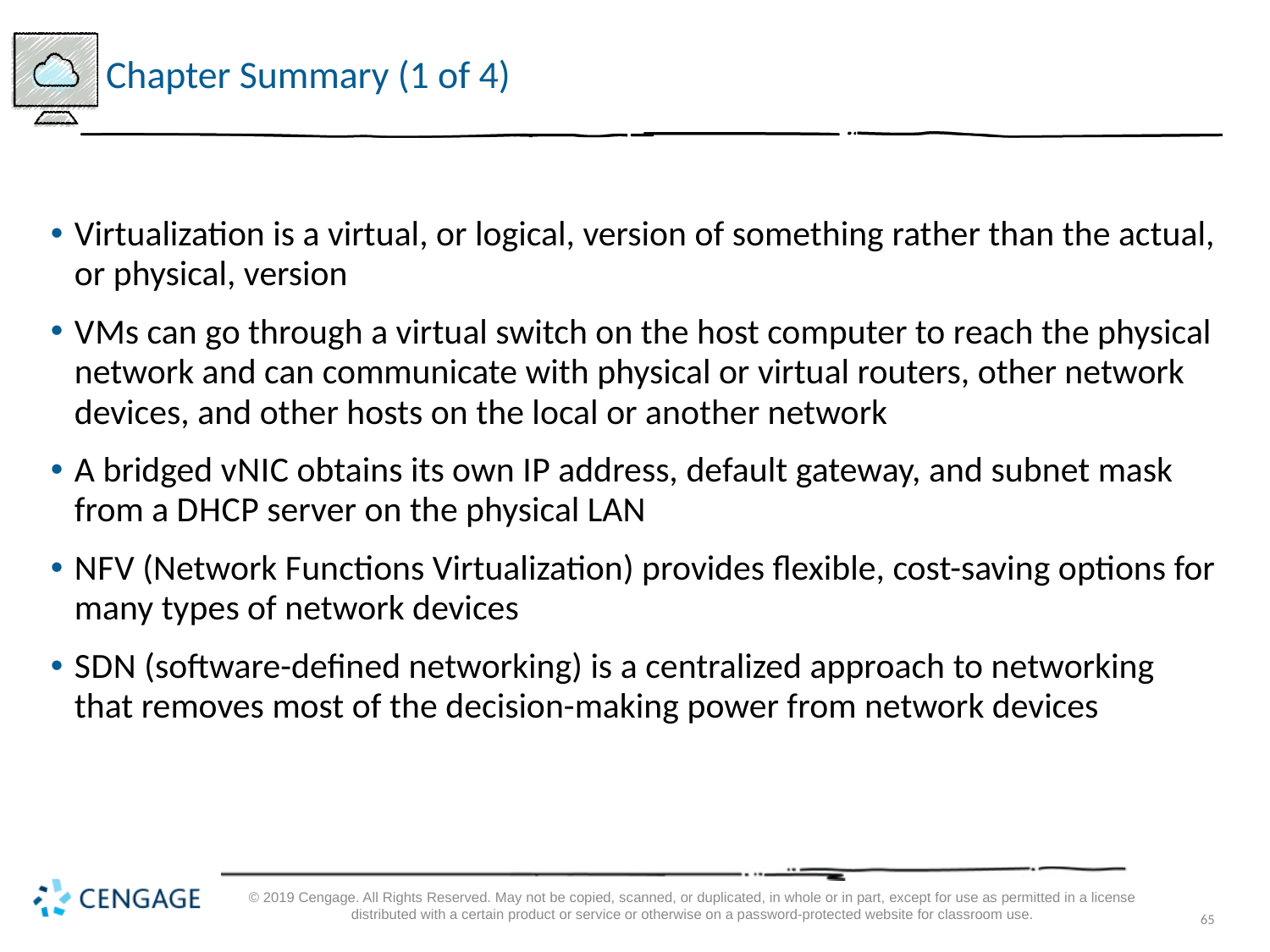

# Chapter Summary (1 of 4)
Virtualization is a virtual, or logical, version of something rather than the actual, or physical, version
V Ms can go through a virtual switch on the host computer to reach the physical network and can communicate with physical or virtual routers, other network devices, and other hosts on the local or another network
A bridged v N I C obtains its own I P address, default gateway, and subnet mask from a D H C P server on the physical LAN
N F V (Network Functions Virtualization) provides flexible, cost-saving options for many types of network devices
S D N (software-defined networking) is a centralized approach to networking that removes most of the decision-making power from network devices
© 2019 Cengage. All Rights Reserved. May not be copied, scanned, or duplicated, in whole or in part, except for use as permitted in a license distributed with a certain product or service or otherwise on a password-protected website for classroom use.